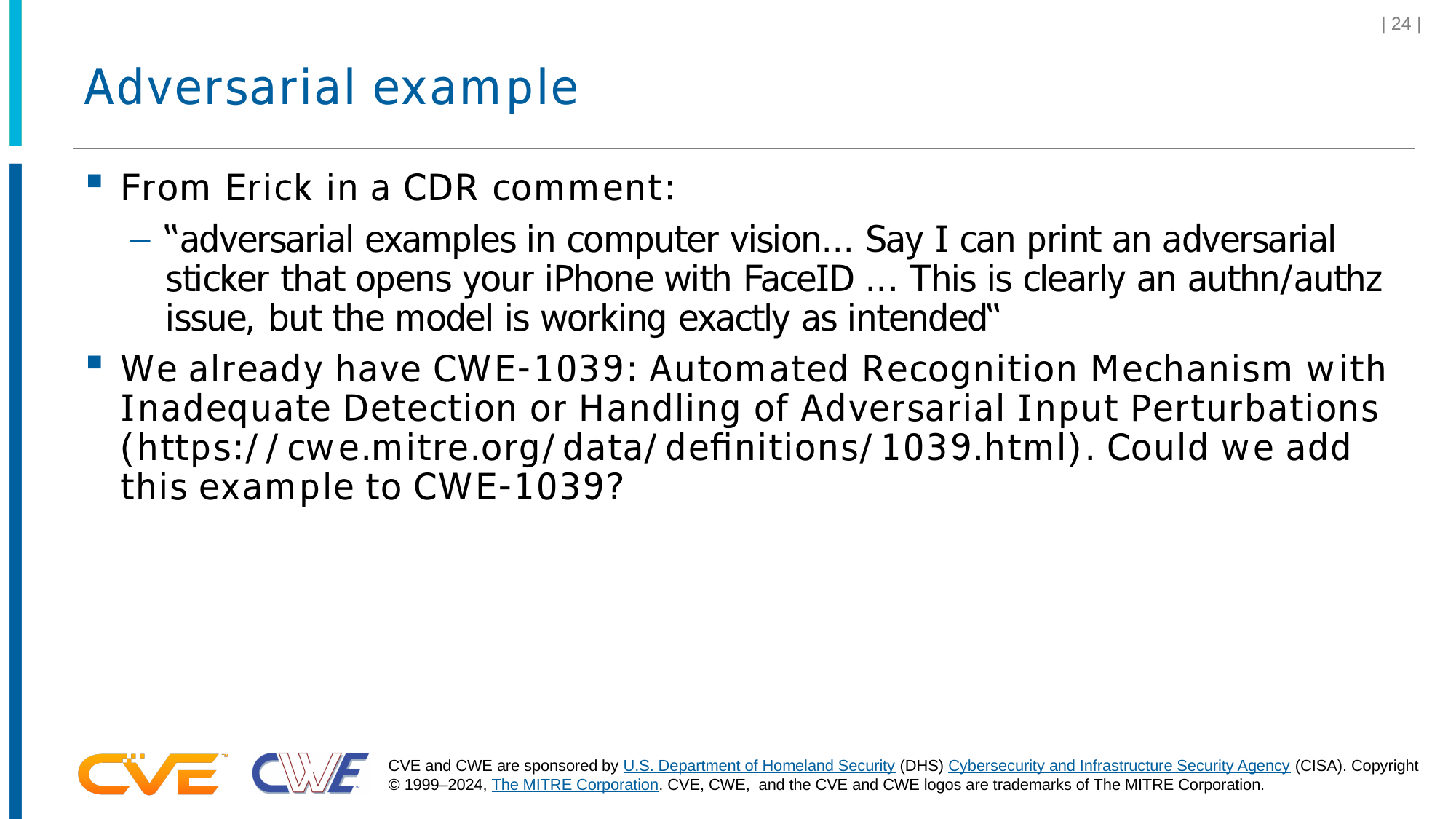

| 24 |
# Adversarial example
From Erick in a CDR comment:
“adversarial examples in computer vision... Say I can print an adversarial sticker that opens your iPhone with FaceID ... This is clearly an authn/authz issue, but the model is working exactly as intended“
We already have CWE-1039: Automated Recognition Mechanism with Inadequate Detection or Handling of Adversarial Input Perturbations (https://cwe.mitre.org/data/definitions/1039.html). Could we add this example to CWE-1039?